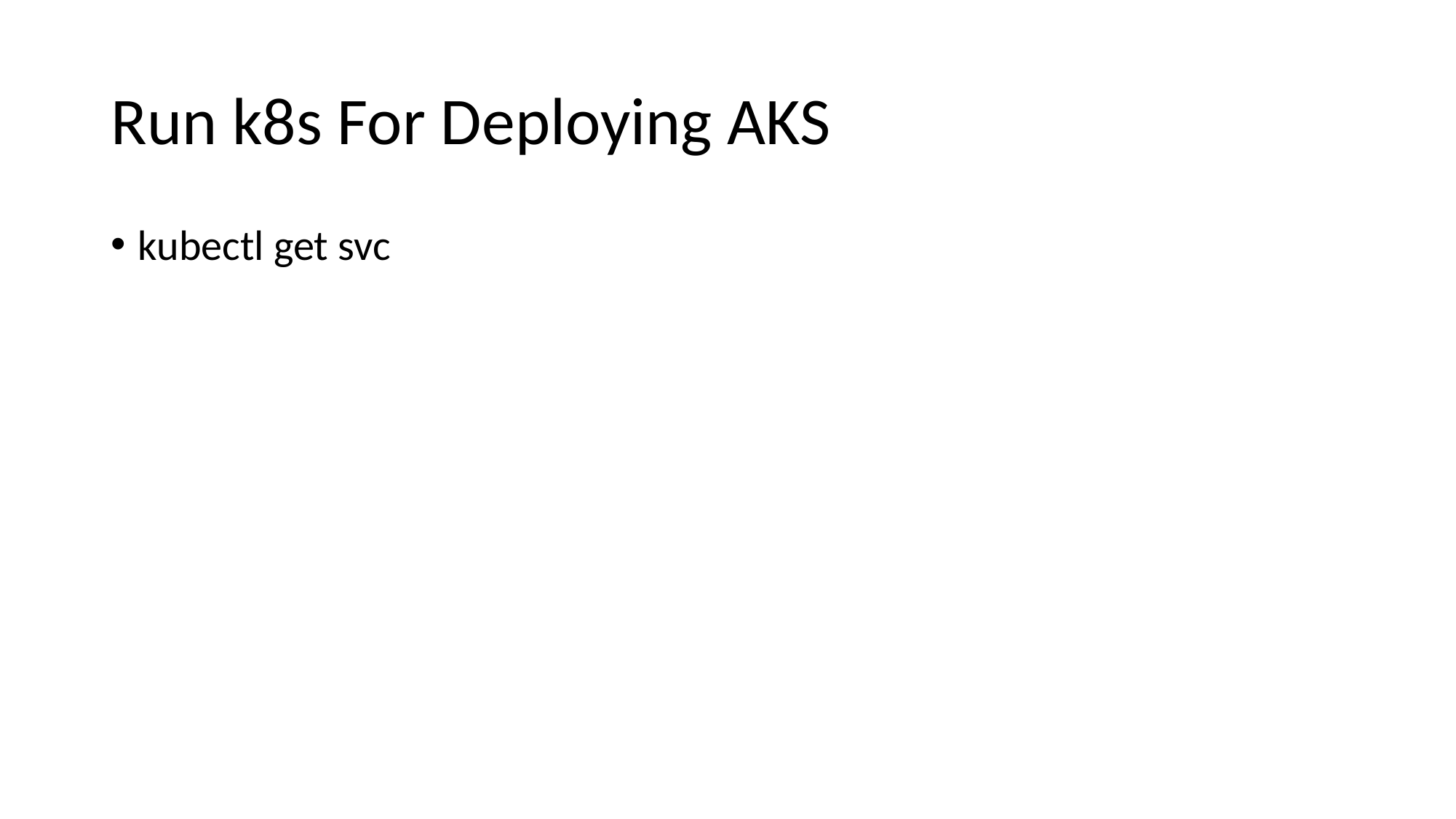

# Run k8s For Deploying AKS
kubectl get svc